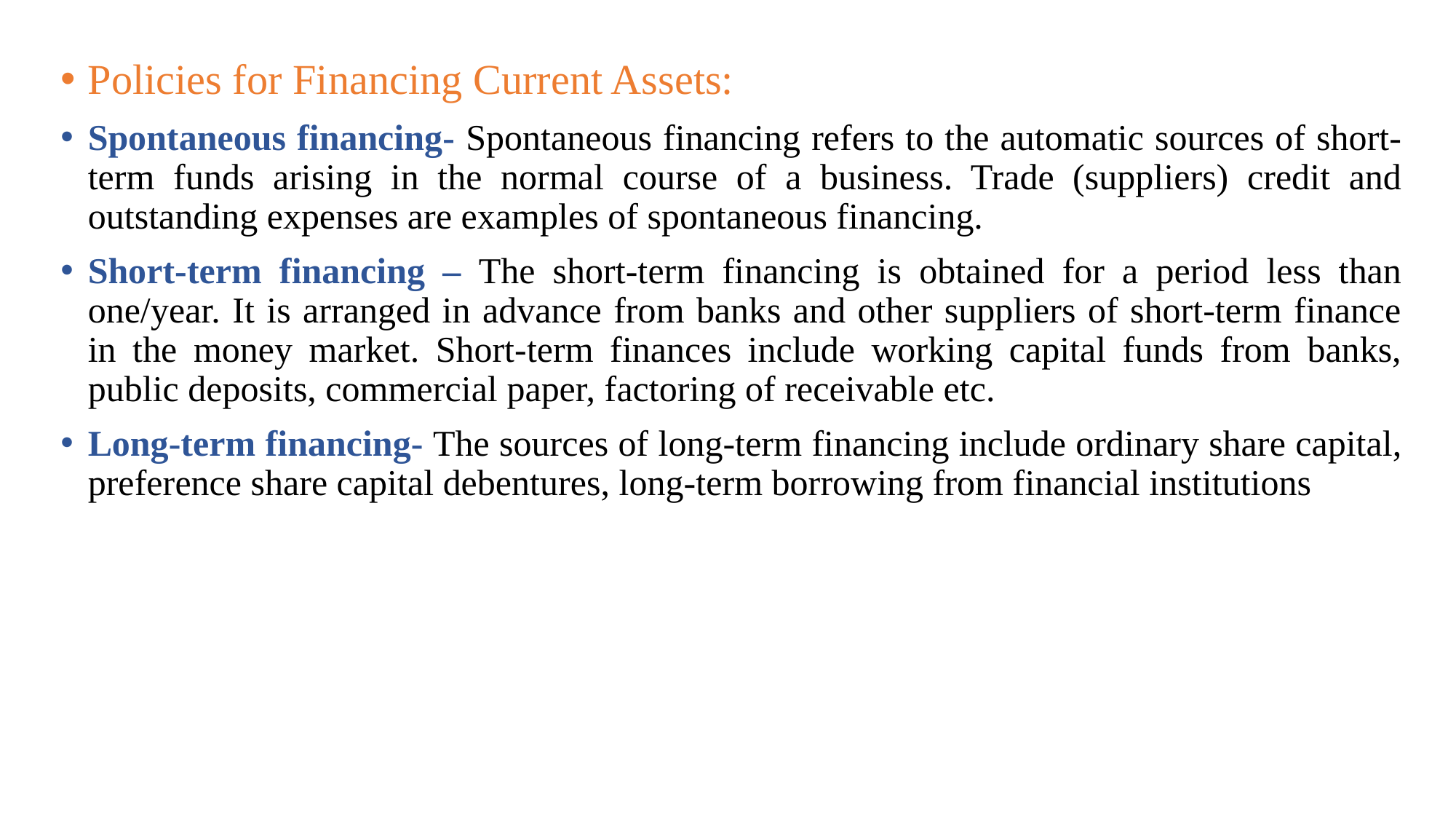

Policies for Financing Current Assets:
Spontaneous financing- Spontaneous financing refers to the automatic sources of short-term funds arising in the normal course of a business. Trade (suppliers) credit and outstanding expenses are examples of spontaneous financing.
Short-term financing – The short-term financing is obtained for a period less than one/year. It is arranged in advance from banks and other suppliers of short-term finance in the money market. Short-term finances include working capital funds from banks, public deposits, commercial paper, factoring of receivable etc.
Long-term financing- The sources of long-term financing include ordinary share capital, preference share capital debentures, long-term borrowing from financial institutions